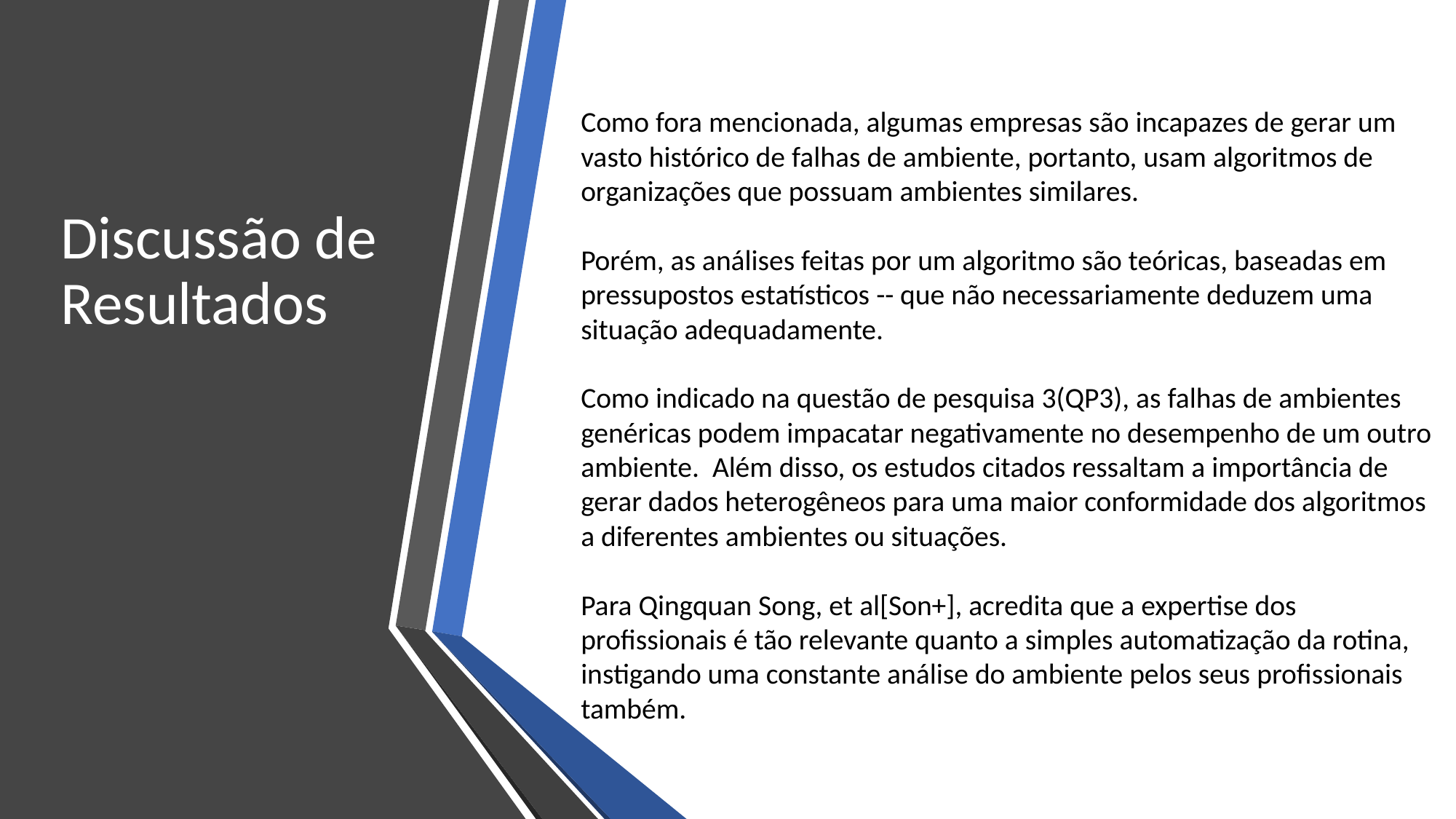

Como fora mencionada, algumas empresas são incapazes de gerar um vasto histórico de falhas de ambiente, portanto, usam algoritmos de organizações que possuam ambientes similares.

Porém, as análises feitas por um algoritmo são teóricas, baseadas em pressupostos estatísticos -- que não necessariamente deduzem uma situação adequadamente.

Como indicado na questão de pesquisa 3(QP3), as falhas de ambientes genéricas podem impacatar negativamente no desempenho de um outro ambiente.  Além disso, os estudos citados ressaltam a importância de gerar dados heterogêneos para uma maior conformidade dos algoritmos a diferentes ambientes ou situações.

Para Qingquan Song, et al[Son+], acredita que a expertise dos profissionais é tão relevante quanto a simples automatização da rotina, instigando uma constante análise do ambiente pelos seus profissionais também.
Discussão de Resultados